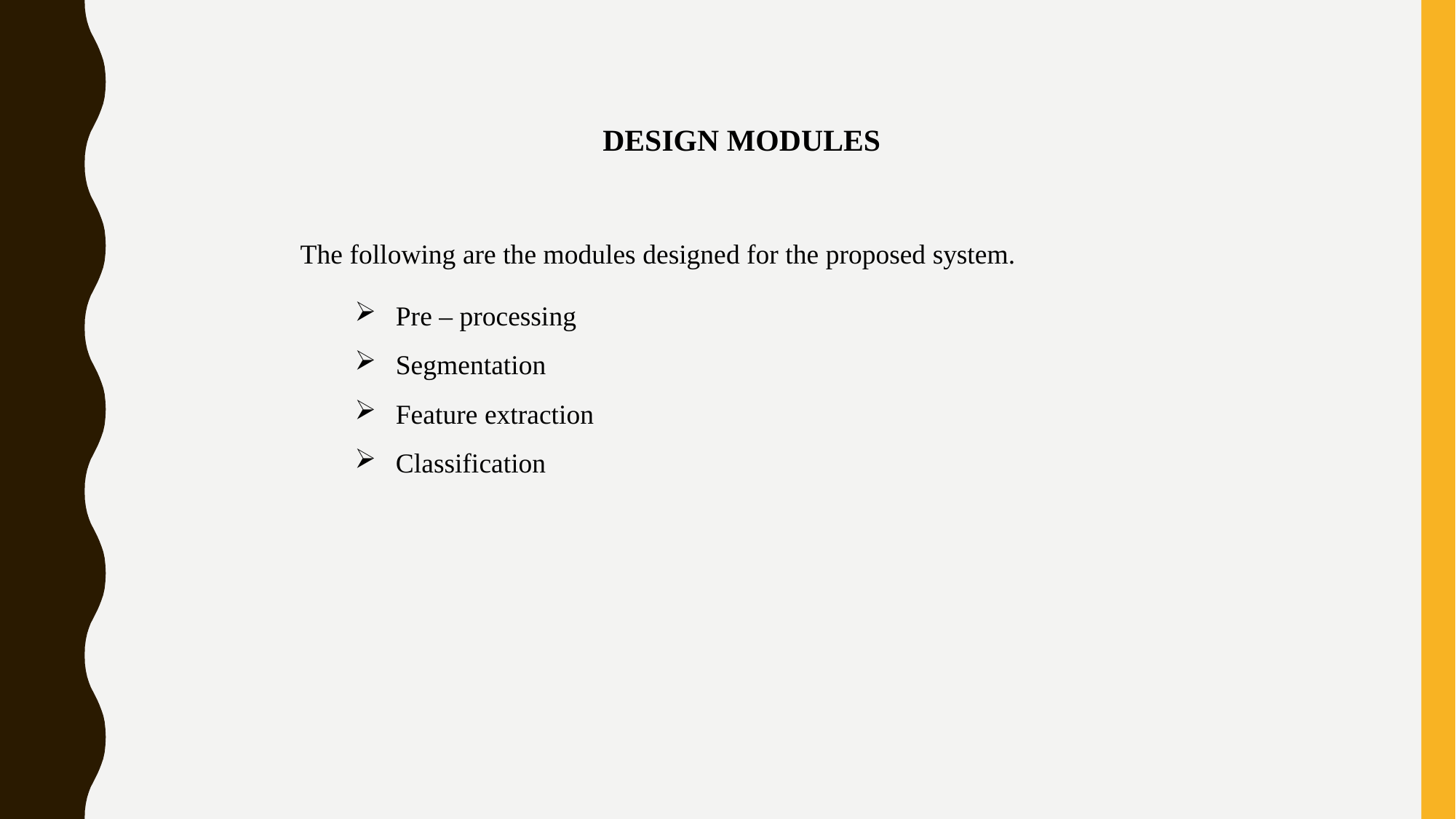

DESIGN MODULES
The following are the modules designed for the proposed system.
Pre – processing
Segmentation
Feature extraction
Classification